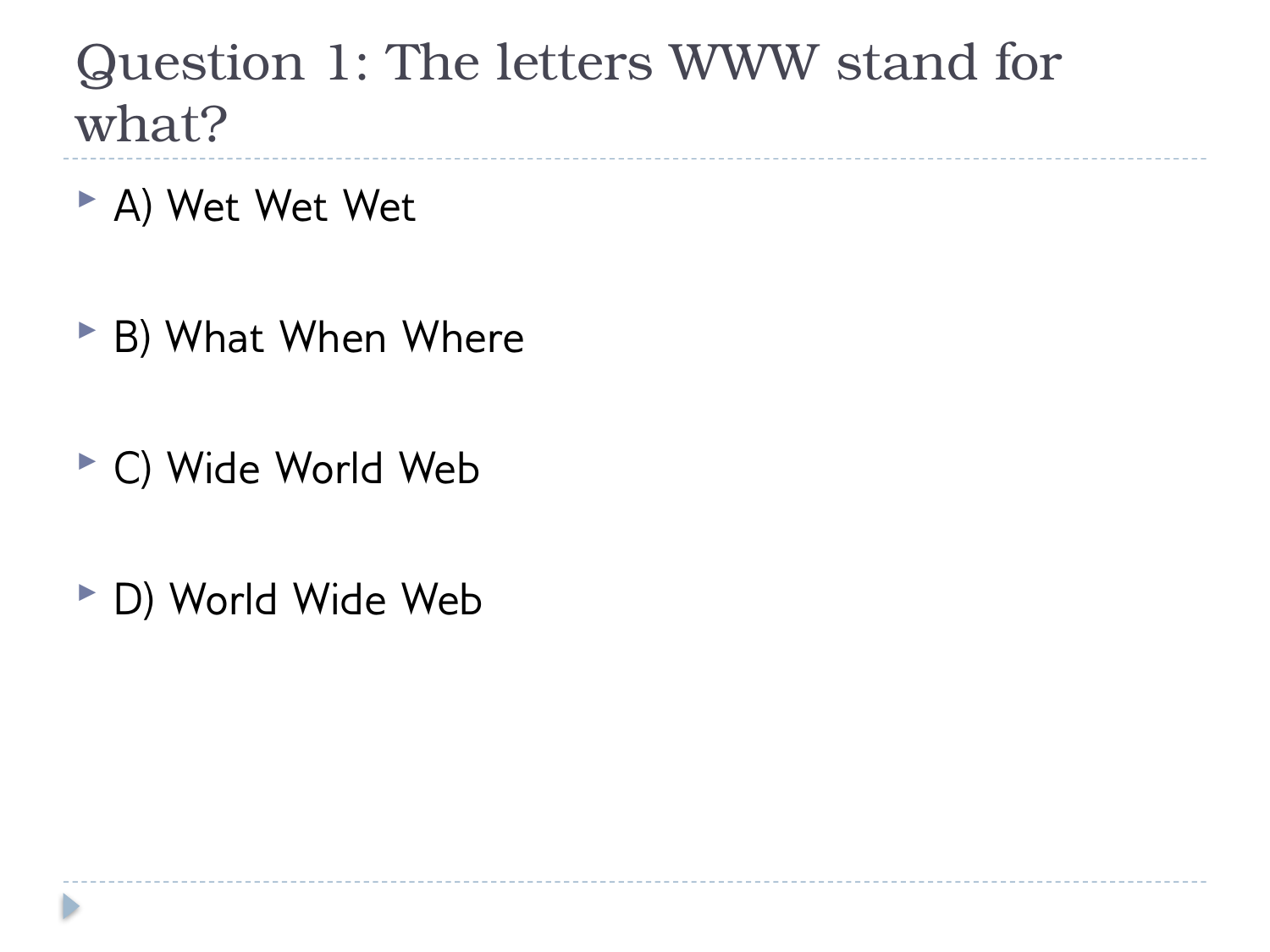

# Question 1: The letters WWW stand for what?
A) Wet Wet Wet

B) What When Where

C) Wide World Web

D) World Wide Web